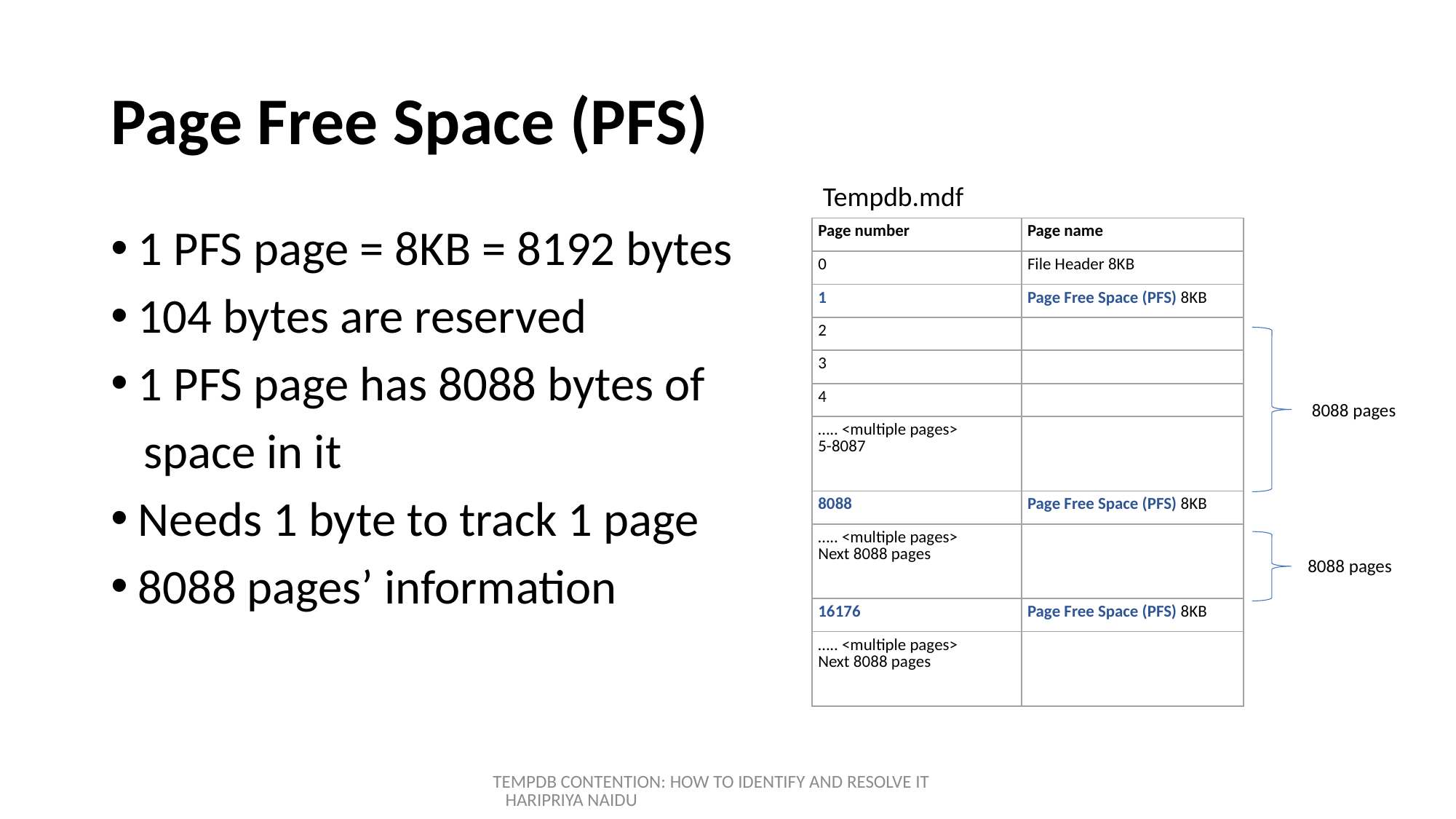

# Page Free Space (PFS)
Tempdb.mdf
1 PFS page = 8KB = 8192 bytes
104 bytes are reserved
1 PFS page has 8088 bytes of
   space in it
Needs 1 byte to track 1 page
8088 pages’ information

| Page number | Page name |
| --- | --- |
| 0 | File Header 8KB |
| 1 | Page Free Space (PFS) 8KB |
| 2 |  |
| 3 |  |
| 4 |  |
| ….. <multiple pages> 5-8087 |  |
| 8088 | Page Free Space (PFS) 8KB |
| ….. <multiple pages> Next 8088 pages |  |
| 16176 | Page Free Space (PFS) 8KB |
| ….. <multiple pages> Next 8088 pages |  |

8088 pages

8088 pages
TEMPDB CONTENTION: HOW TO IDENTIFY AND RESOLVE IT          HARIPRIYA NAIDU